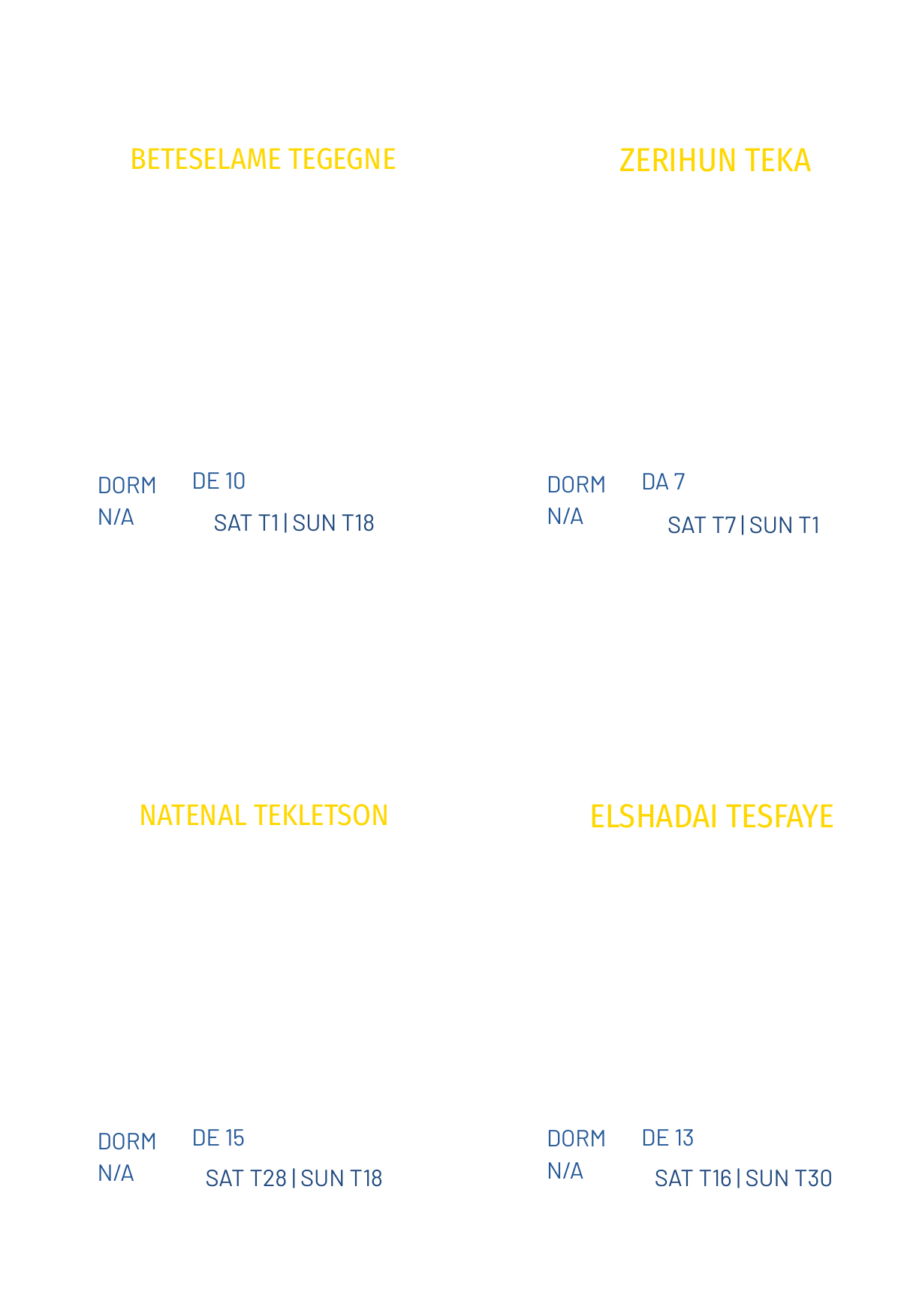

ZERIHUN TEKA
BETESELAME TEGEGNE
NEW
UNIVERSITY OF MARYLAND (UMD) CAMPUS MINISTRY
PARTICIPANT
PARTICIPANT
DE 10
DA 7
DORM
DORM
N/A
N/A
SAT T1 | SUN T18
SAT T7 | SUN T1
ELSHADAI TESFAYE
NATENAL TEKLETSON
NEW
NEW
PARTICIPANT
PARTICIPANT
DE 15
DE 13
DORM
DORM
N/A
N/A
SAT T28 | SUN T18
SAT T16 | SUN T30